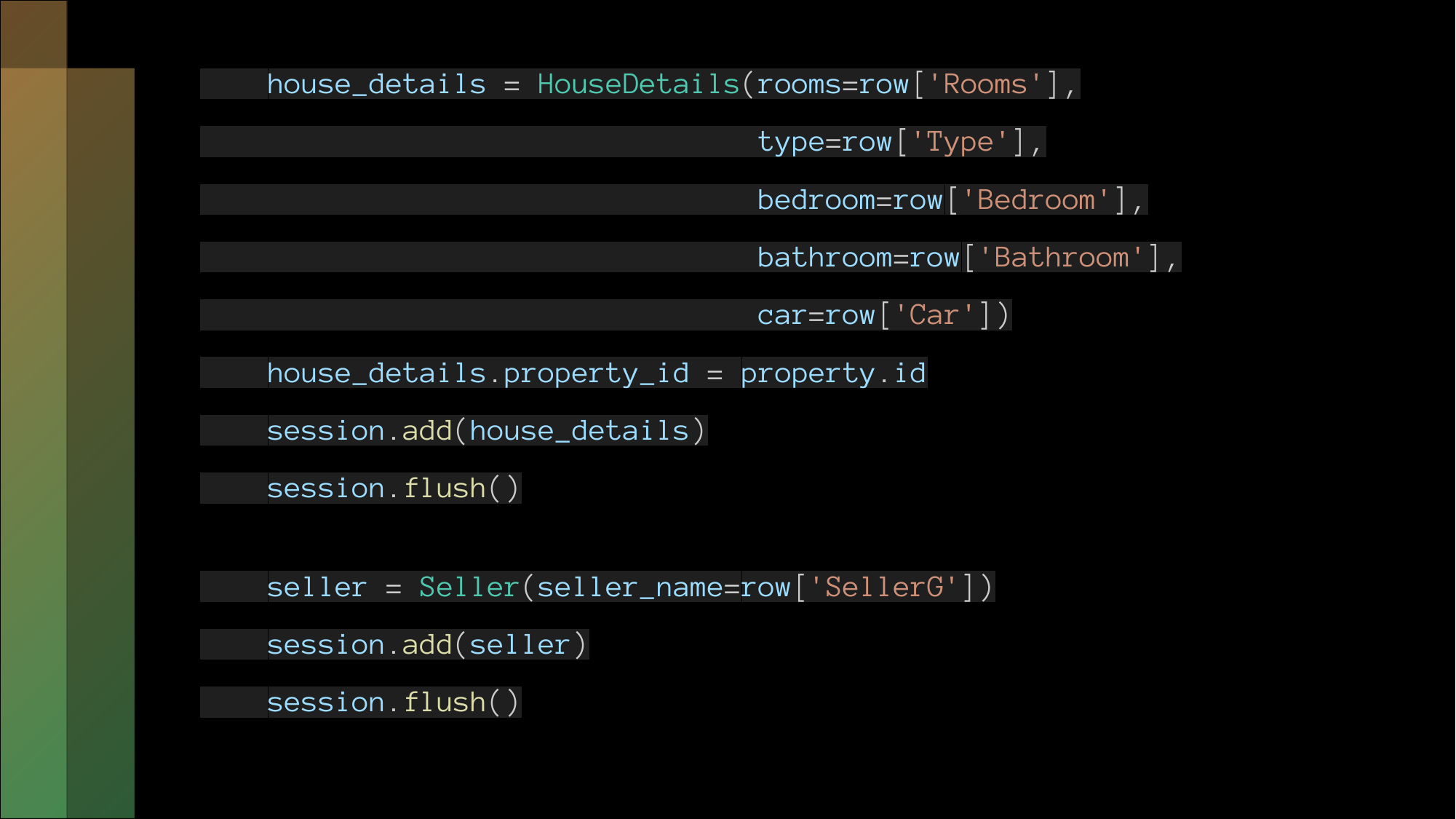

house_details = HouseDetails(rooms=row['Rooms'],
                                 type=row['Type'],
                                 bedroom=row['Bedroom'],
                                 bathroom=row['Bathroom'],
                                 car=row['Car'])
    house_details.property_id = property.id
    session.add(house_details)
    session.flush()
    seller = Seller(seller_name=row['SellerG'])
    session.add(seller)
    session.flush()